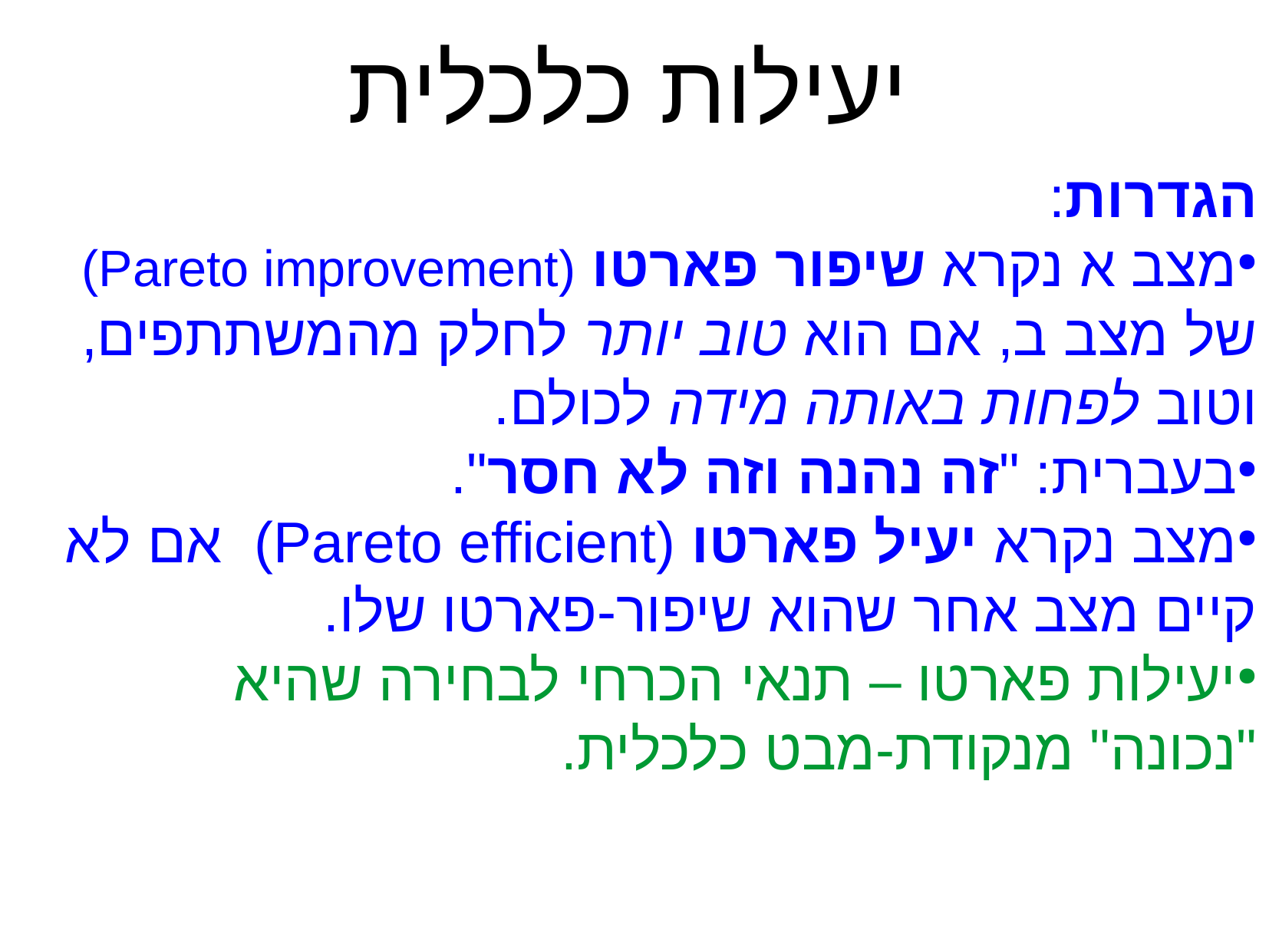

יעילות כלכלית
הגדרות:
מצב א נקרא שיפור פארטו (Pareto improvement) של מצב ב, אם הוא טוב יותר לחלק מהמשתתפים, וטוב לפחות באותה מידה לכולם.
בעברית: "זה נהנה וזה לא חסר".
מצב נקרא יעיל פארטו (Pareto efficient)  אם לא קיים מצב אחר שהוא שיפור-פארטו שלו.
יעילות פארטו – תנאי הכרחי לבחירה שהיא "נכונה" מנקודת-מבט כלכלית.